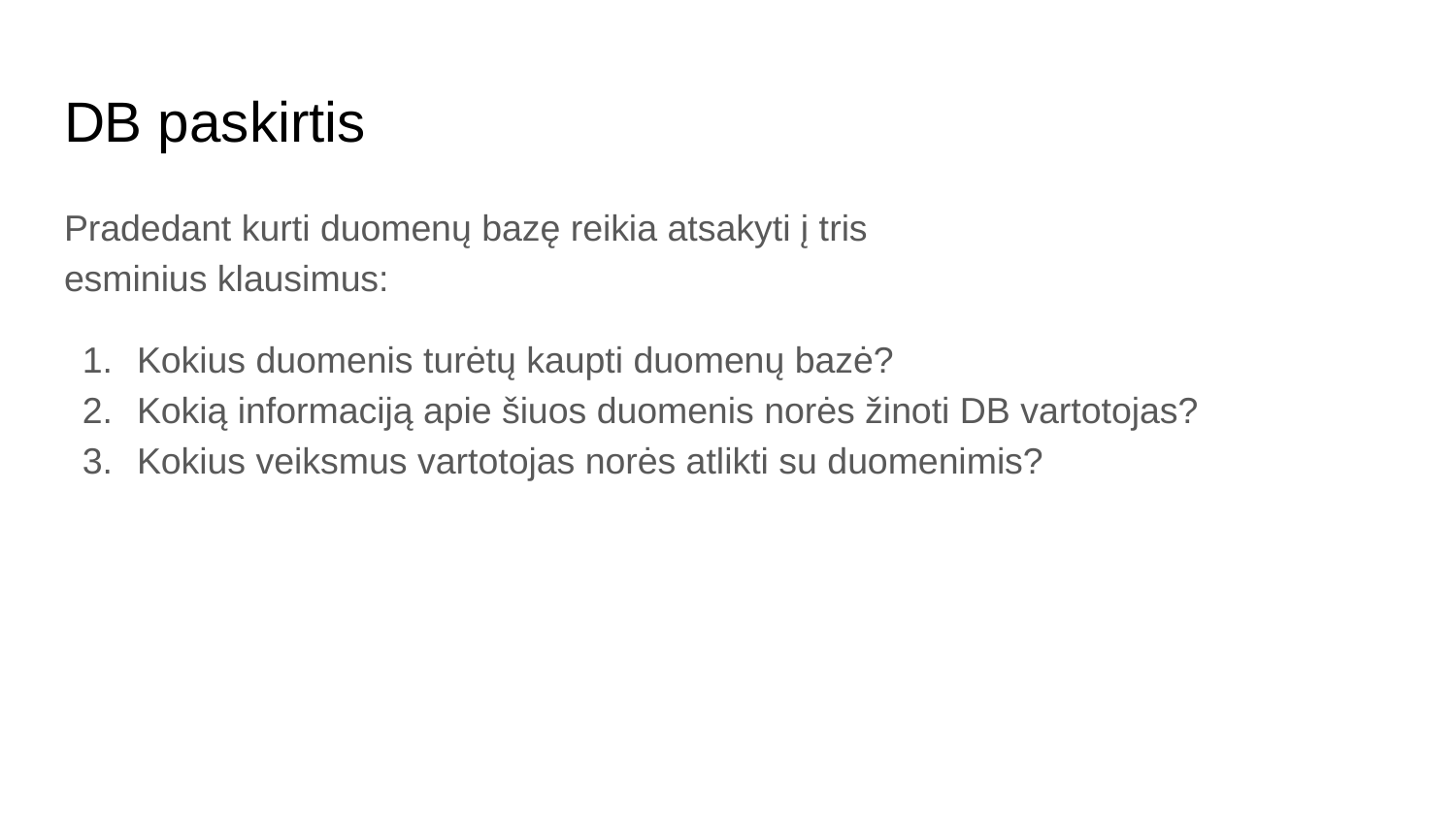

# DB paskirtis
Pradedant kurti duomenų bazę reikia atsakyti į tris
esminius klausimus:
Kokius duomenis turėtų kaupti duomenų bazė?
Kokią informaciją apie šiuos duomenis norės žinoti DB vartotojas?
Kokius veiksmus vartotojas norės atlikti su duomenimis?